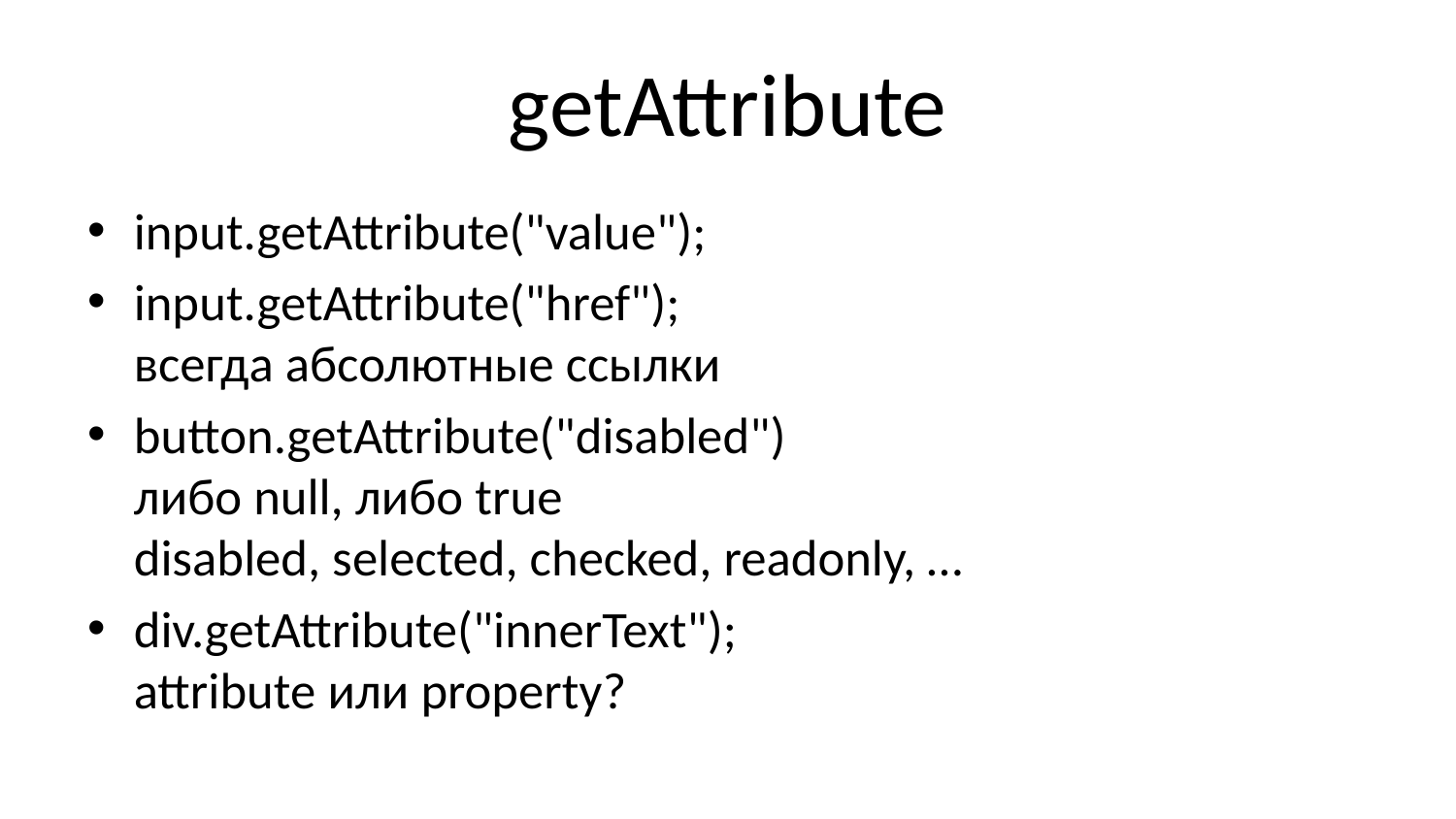

# getAttribute
input.getAttribute("value");
input.getAttribute("href");
всегда абсолютные ссылки
button.getAttribute("disabled")
либо null, либо true
disabled, selected, checked, readonly, …
div.getAttribute("innerText");
attribute или property?